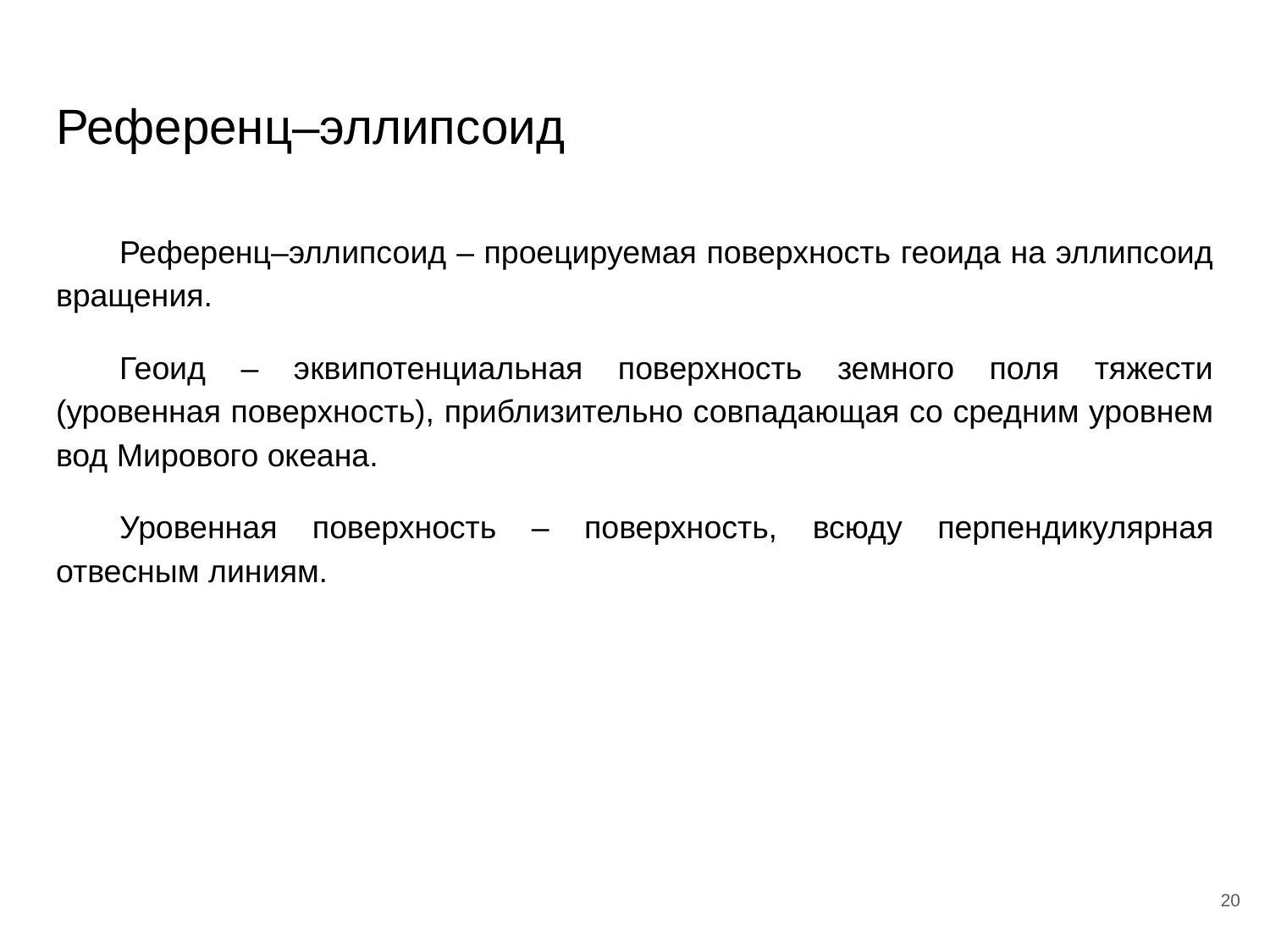

# Референц–эллипсоид
Референц–эллипсоид – проецируемая поверхность геоида на эллипсоид вращения.
Геоид – эквипотенциальная поверхность земного поля тяжести (уровенная поверхность), приблизительно совпадающая со средним уровнем вод Мирового океана.
Уровенная поверхность – поверхность, всюду перпендикулярная отвесным линиям.
20